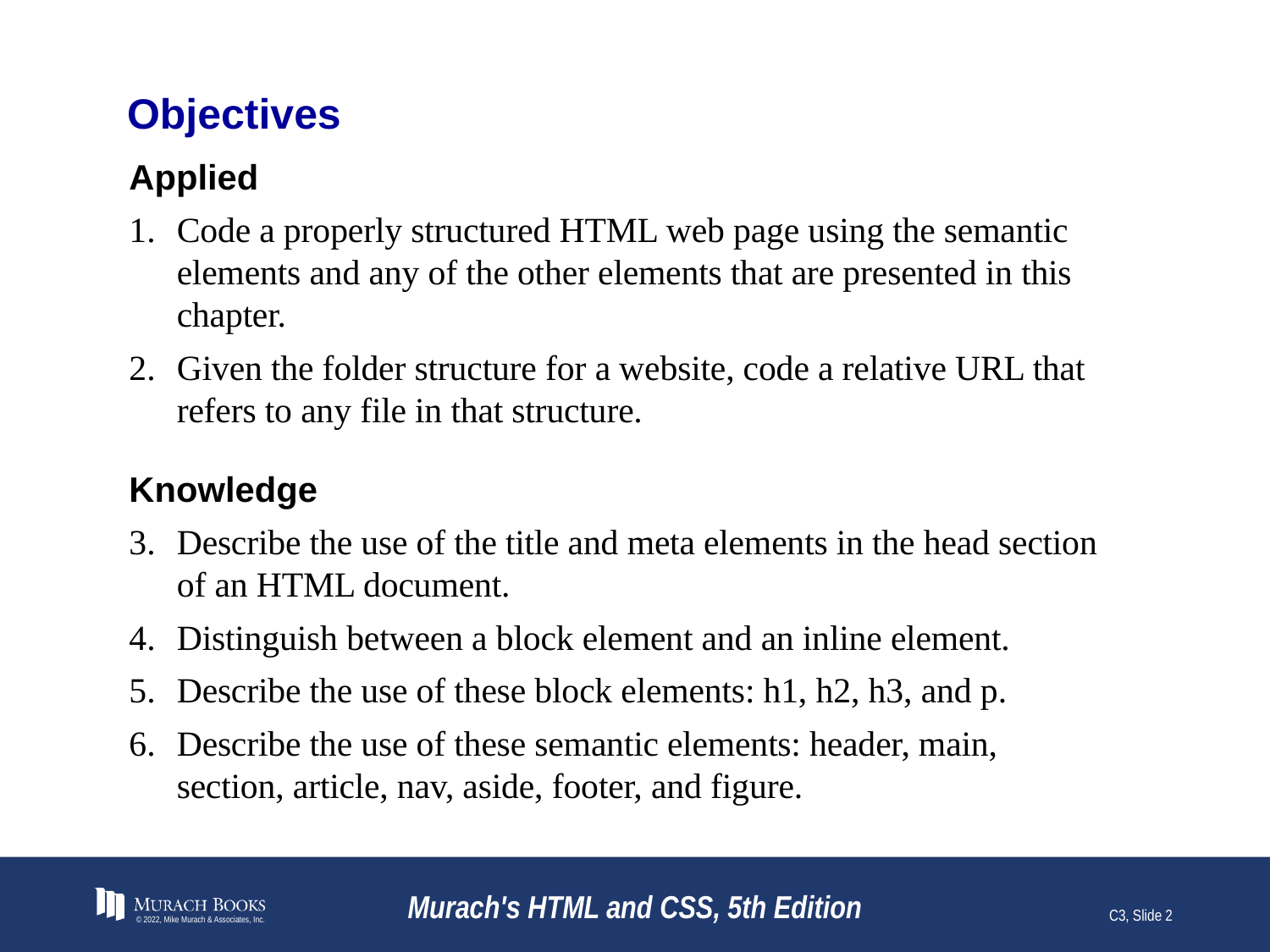

# Objectives
Applied
Code a properly structured HTML web page using the semantic elements and any of the other elements that are presented in this chapter.
Given the folder structure for a website, code a relative URL that refers to any file in that structure.
Knowledge
Describe the use of the title and meta elements in the head section of an HTML document.
Distinguish between a block element and an inline element.
Describe the use of these block elements: h1, h2, h3, and p.
Describe the use of these semantic elements: header, main, section, article, nav, aside, footer, and figure.

© 2022, Mike Murach & Associates, Inc.
Murach's HTML and CSS, 5th Edition

C3, Slide 2